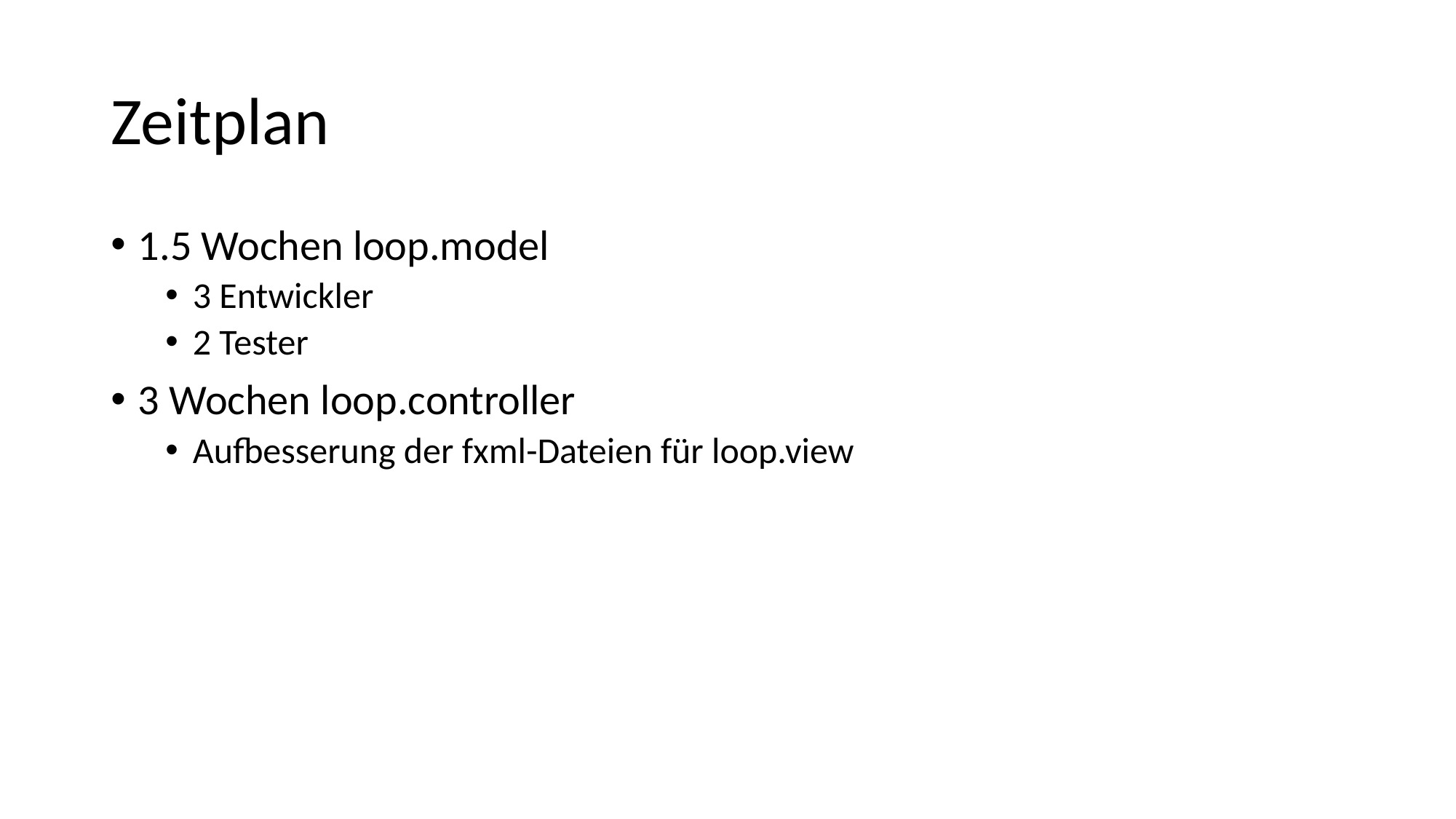

# Zeitplan
1.5 Wochen loop.model
3 Entwickler
2 Tester
3 Wochen loop.controller
Aufbesserung der fxml-Dateien für loop.view